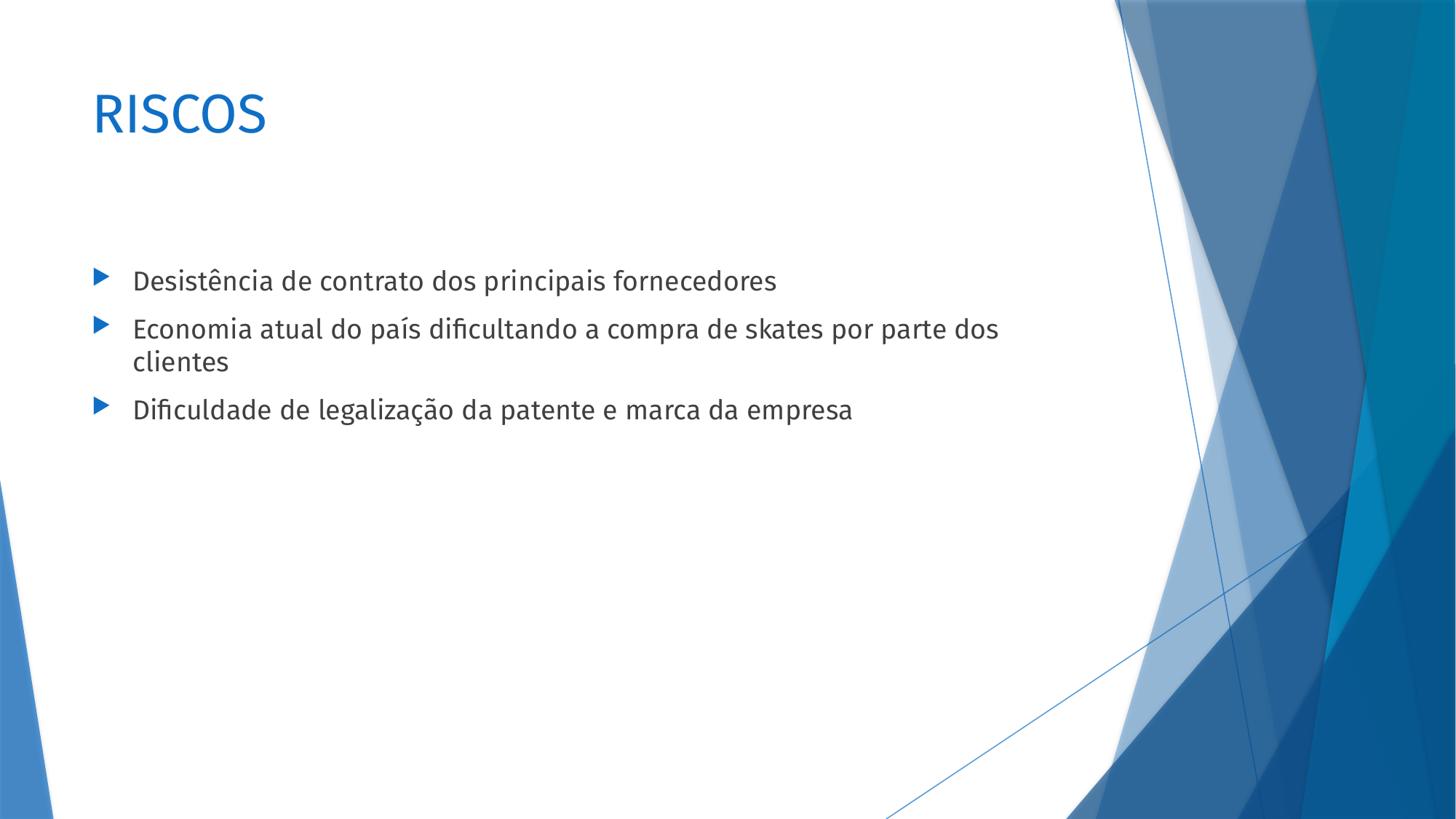

# RISCOS
Desistência de contrato dos principais fornecedores
Economia atual do país dificultando a compra de skates por parte dos clientes
Dificuldade de legalização da patente e marca da empresa